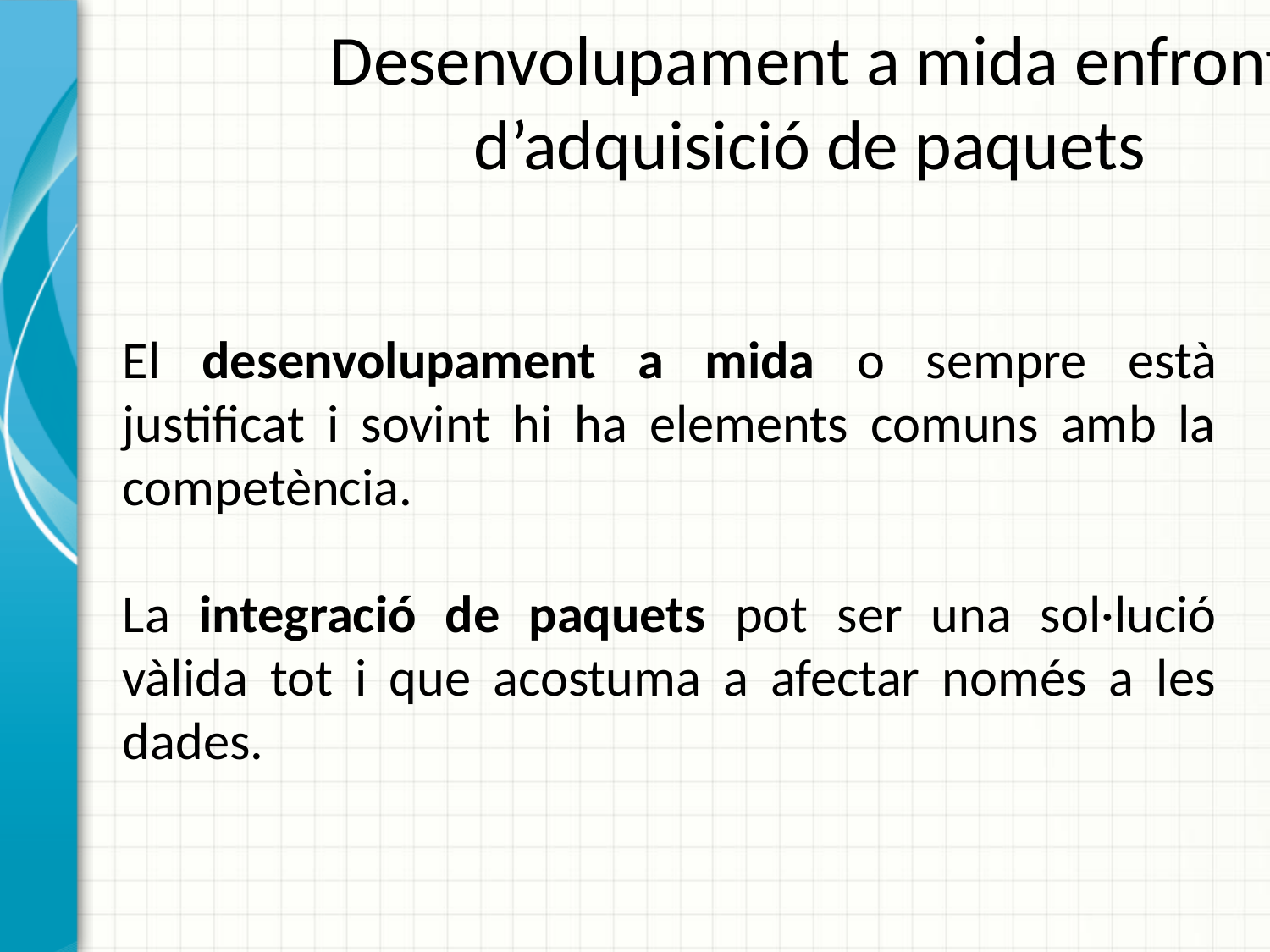

# Desenvolupament a mida enfront d’adquisició de paquets
El desenvolupament a mida o sempre està justificat i sovint hi ha elements comuns amb la competència.

La integració de paquets pot ser una sol·lució vàlida tot i que acostuma a afectar només a les dades.